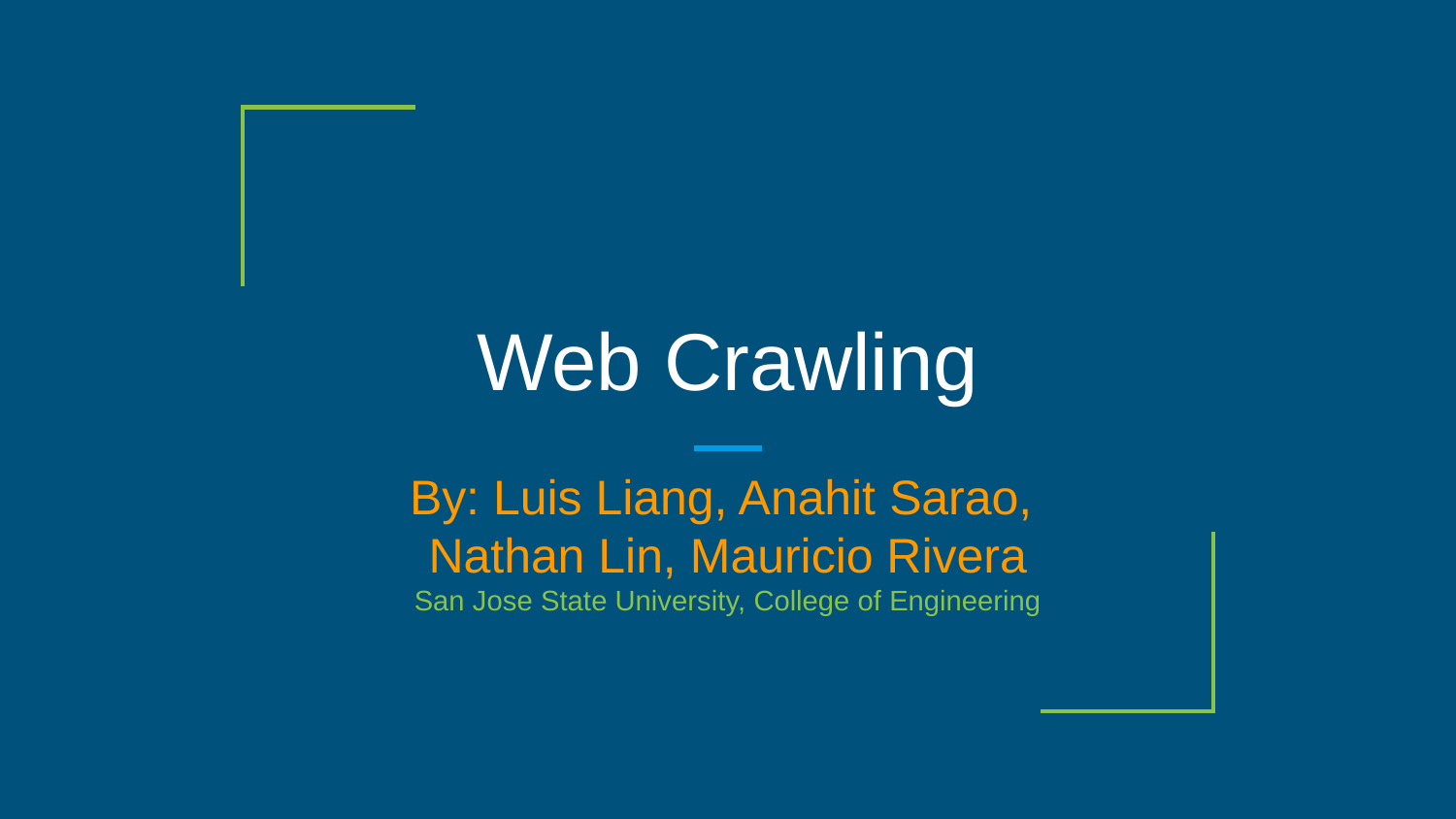

# Web Crawling
By: Luis Liang, Anahit Sarao,
Nathan Lin, Mauricio Rivera
San Jose State University, College of Engineering